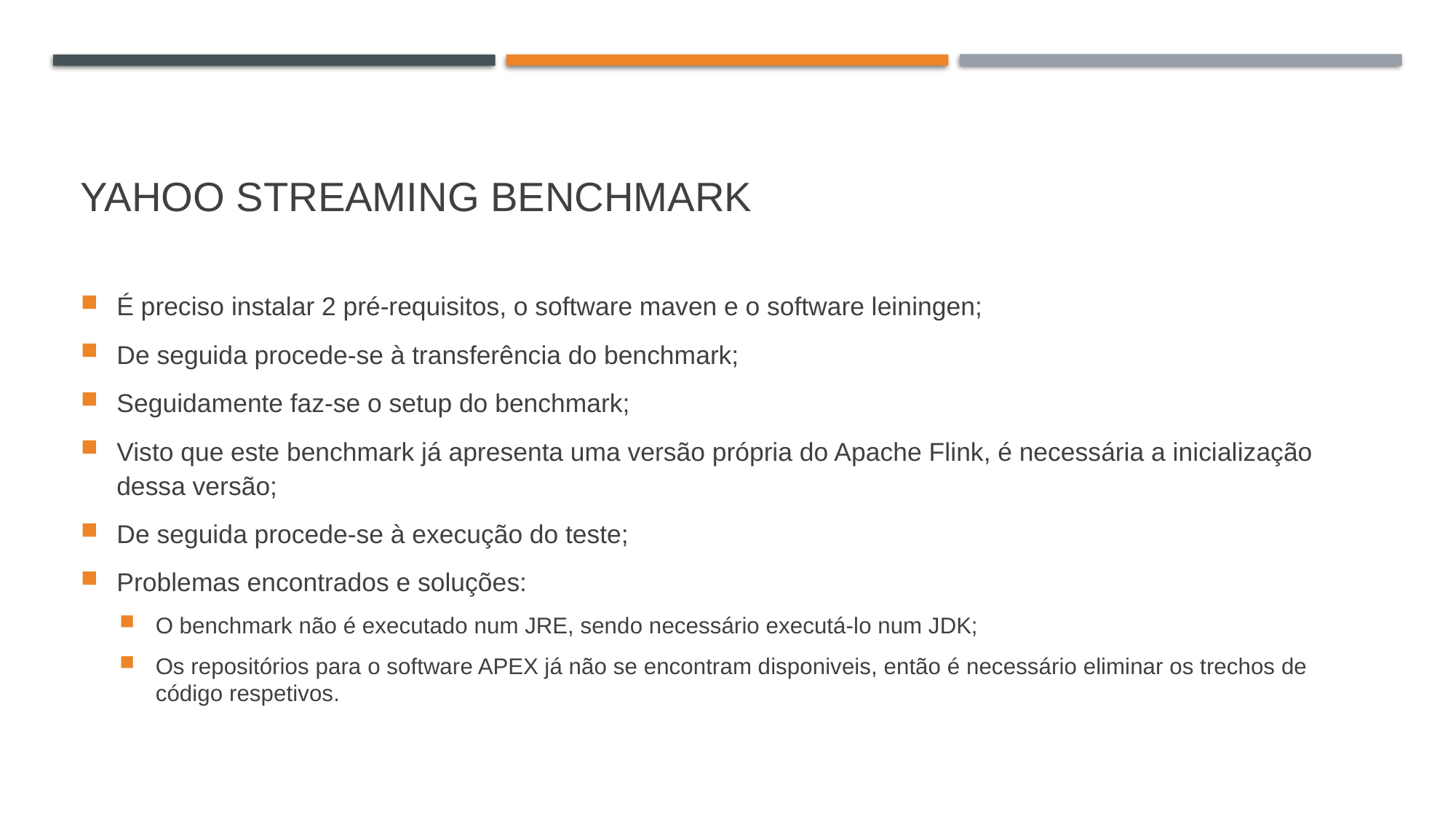

# Yahoo Streaming Benchmark
É preciso instalar 2 pré-requisitos, o software maven e o software leiningen;
De seguida procede-se à transferência do benchmark;
Seguidamente faz-se o setup do benchmark;
Visto que este benchmark já apresenta uma versão própria do Apache Flink, é necessária a inicialização dessa versão;
De seguida procede-se à execução do teste;
Problemas encontrados e soluções:
O benchmark não é executado num JRE, sendo necessário executá-lo num JDK;
Os repositórios para o software APEX já não se encontram disponiveis, então é necessário eliminar os trechos de código respetivos.